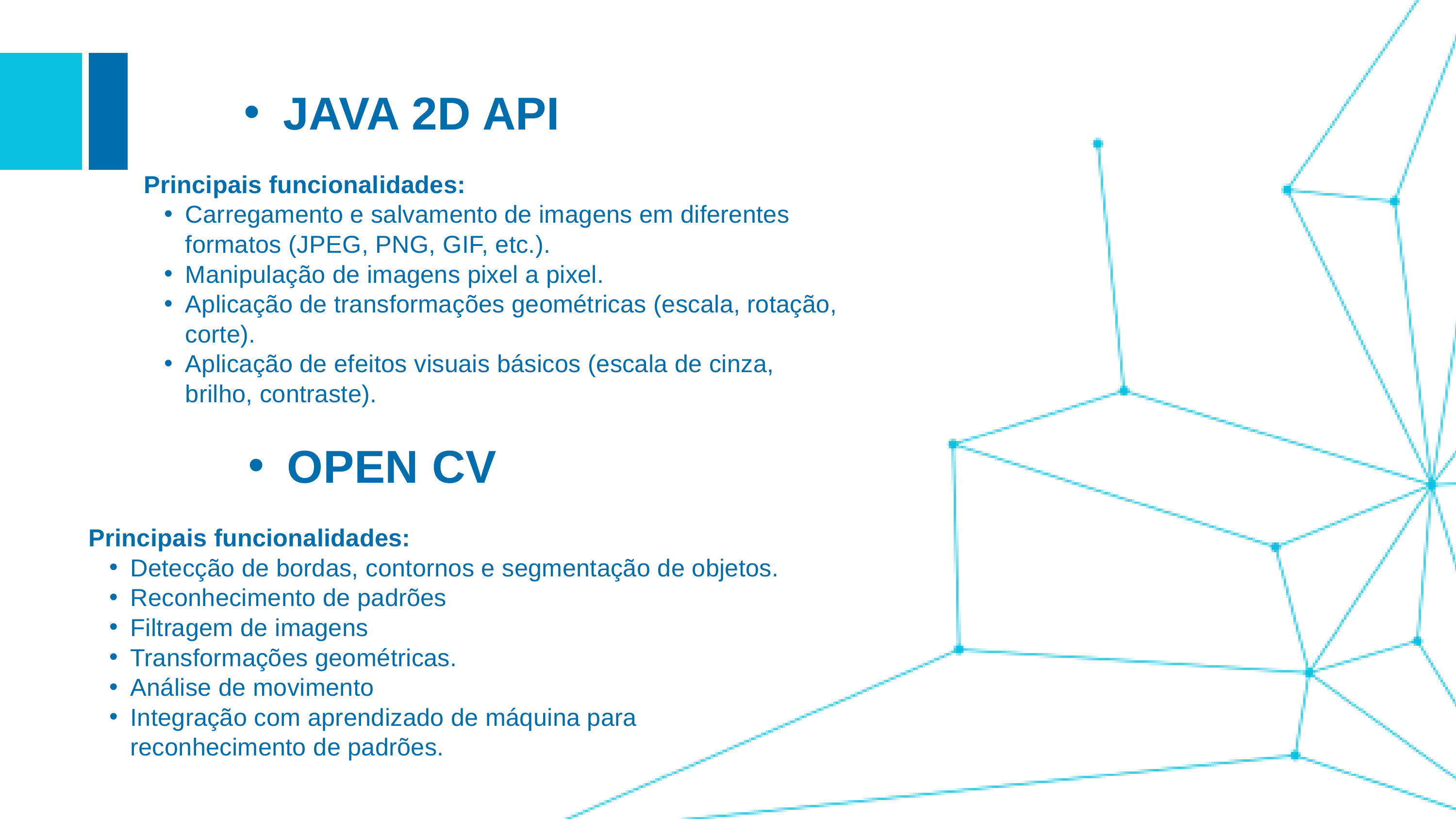

JAVA 2D API
Principais funcionalidades:
Carregamento e salvamento de imagens em diferentes formatos (JPEG, PNG, GIF, etc.).
Manipulação de imagens pixel a pixel.
Aplicação de transformações geométricas (escala, rotação, corte).
Aplicação de efeitos visuais básicos (escala de cinza, brilho, contraste).
OPEN CV
Principais funcionalidades:
Detecção de bordas, contornos e segmentação de objetos.
Reconhecimento de padrões
Filtragem de imagens
Transformações geométricas.
Análise de movimento
Integração com aprendizado de máquina para reconhecimento de padrões.